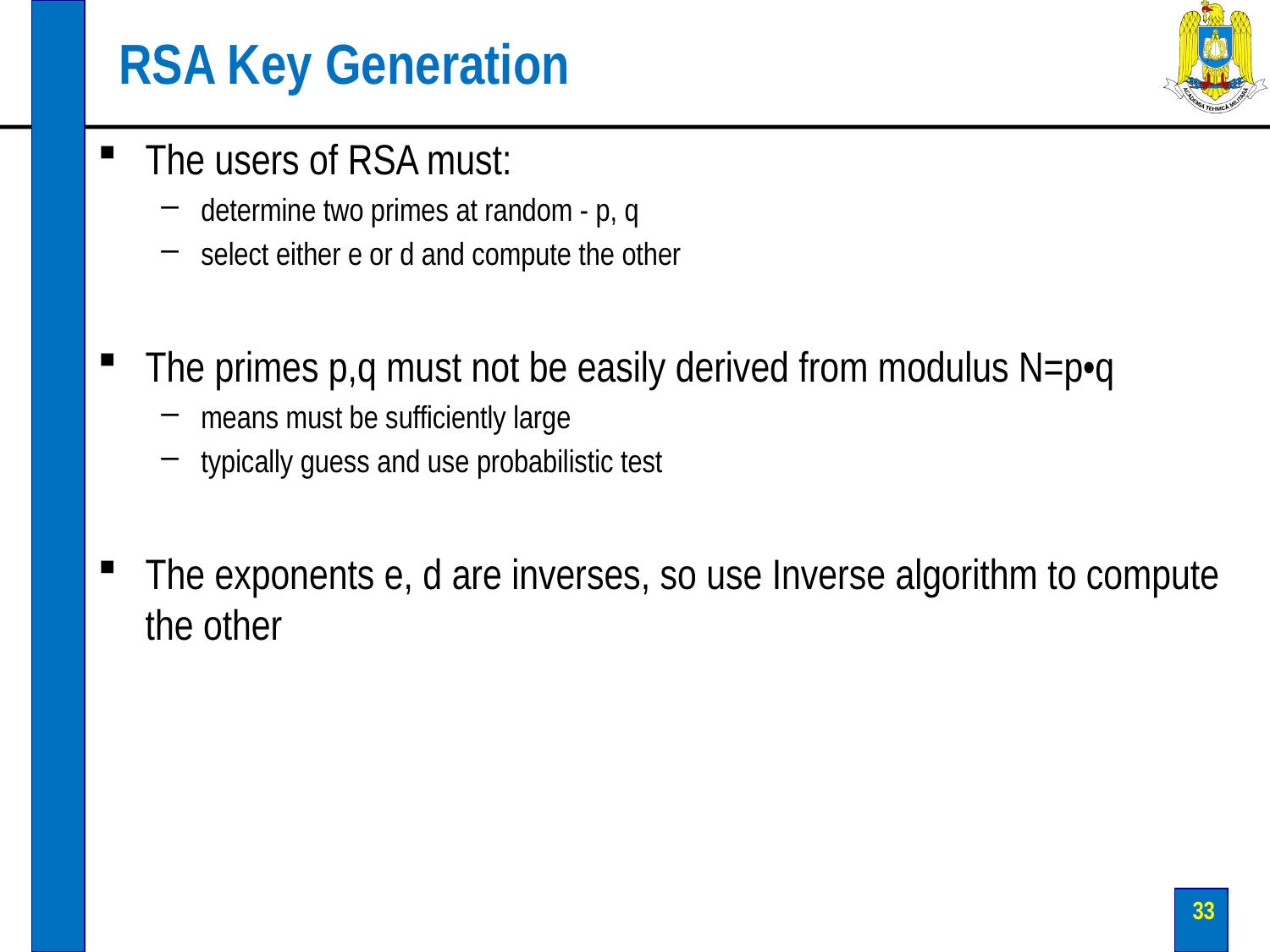

# RSA Key Generation
The users of RSA must:
determine two primes at random ‐ p, q
select either e or d and compute the other

The primes p,q must not be easily derived from modulus N=p•q
means must be sufficiently large
typically guess and use probabilistic test

The exponents e, d are inverses, so use Inverse algorithm to compute the other

33